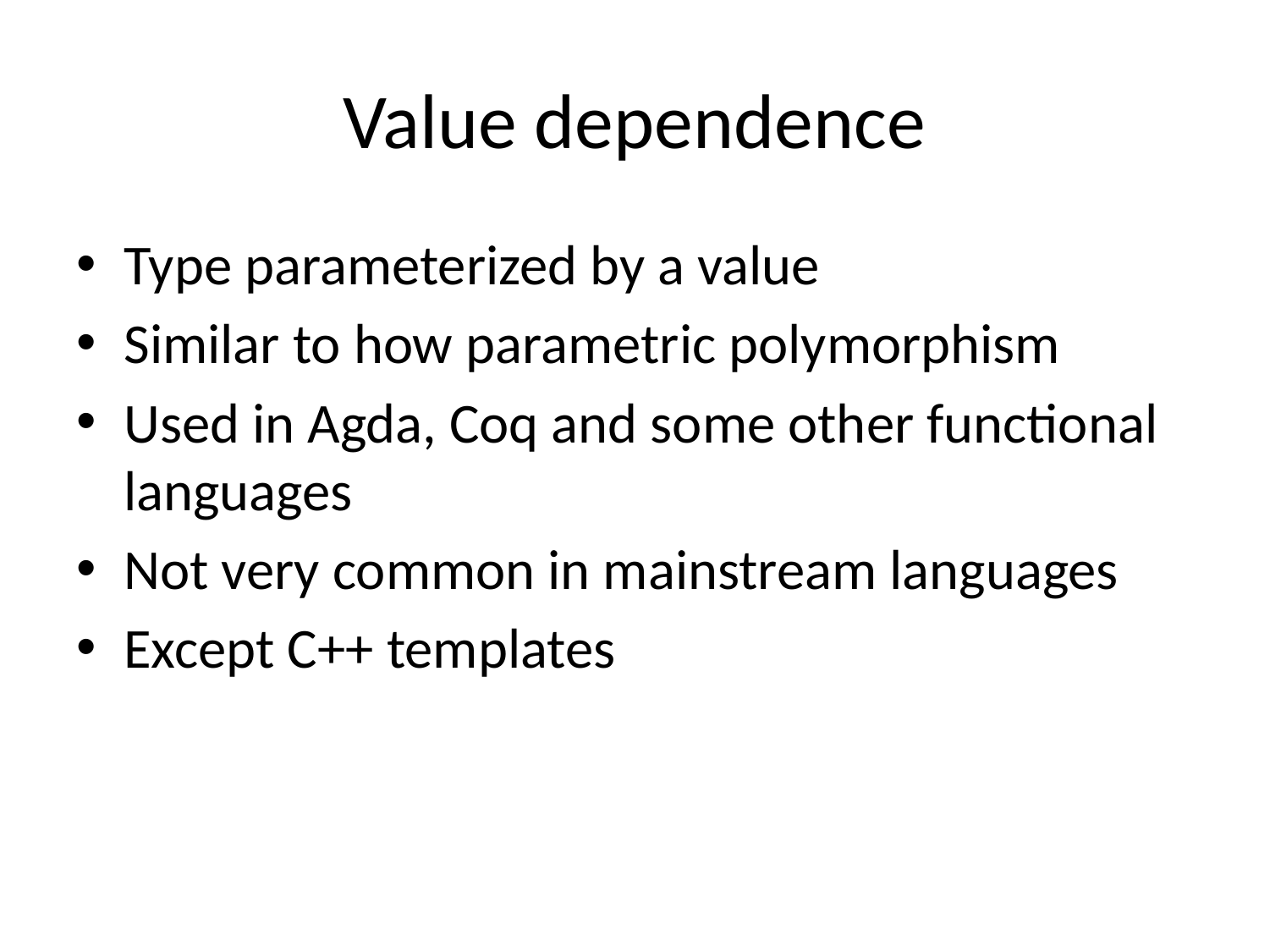

# Value dependence
Type parameterized by a value
Similar to how parametric polymorphism
Used in Agda, Coq and some other functional languages
Not very common in mainstream languages
Except C++ templates